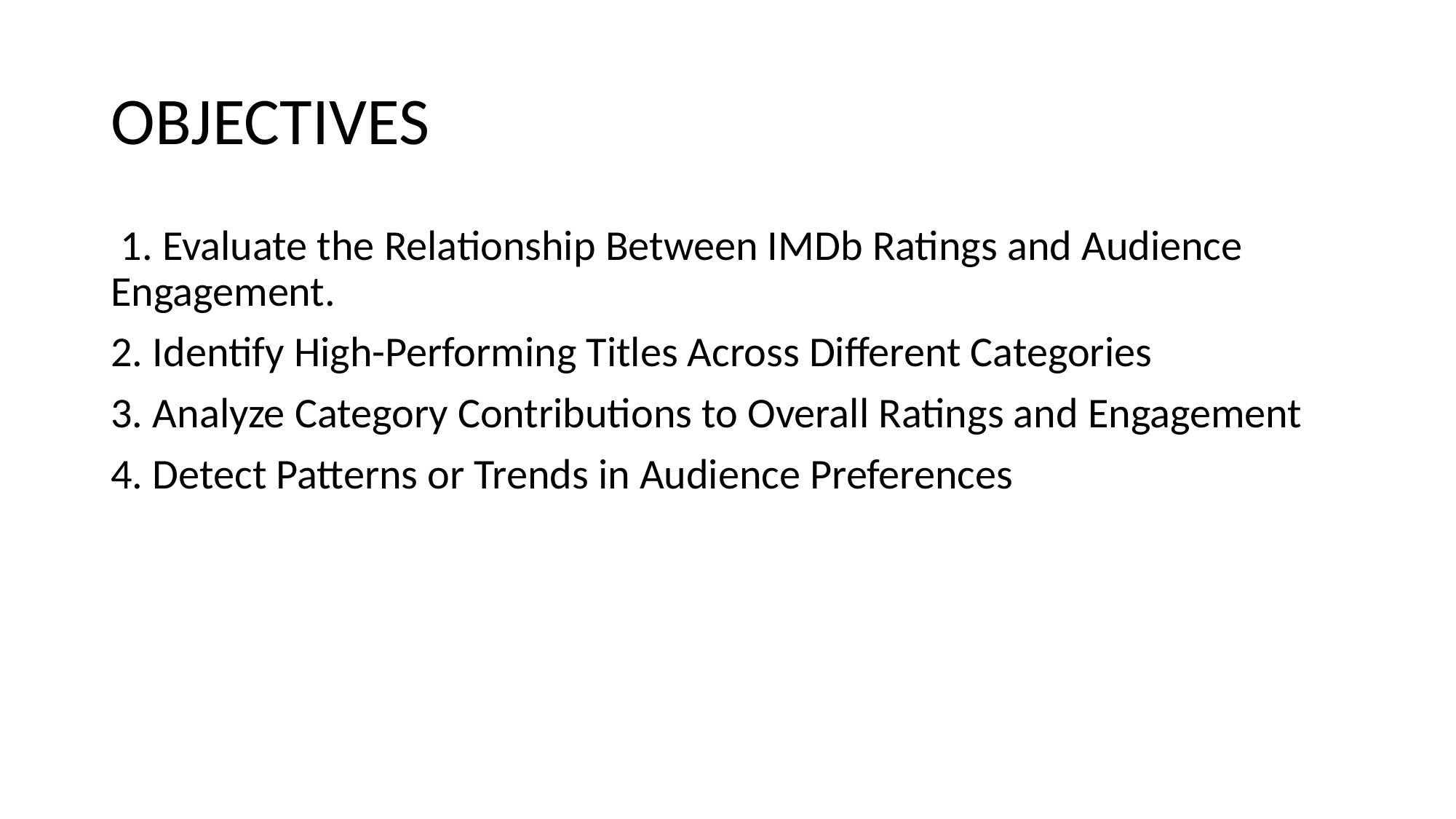

# OBJECTIVES
 1. Evaluate the Relationship Between IMDb Ratings and Audience Engagement.
2. Identify High-Performing Titles Across Different Categories
3. Analyze Category Contributions to Overall Ratings and Engagement
4. Detect Patterns or Trends in Audience Preferences